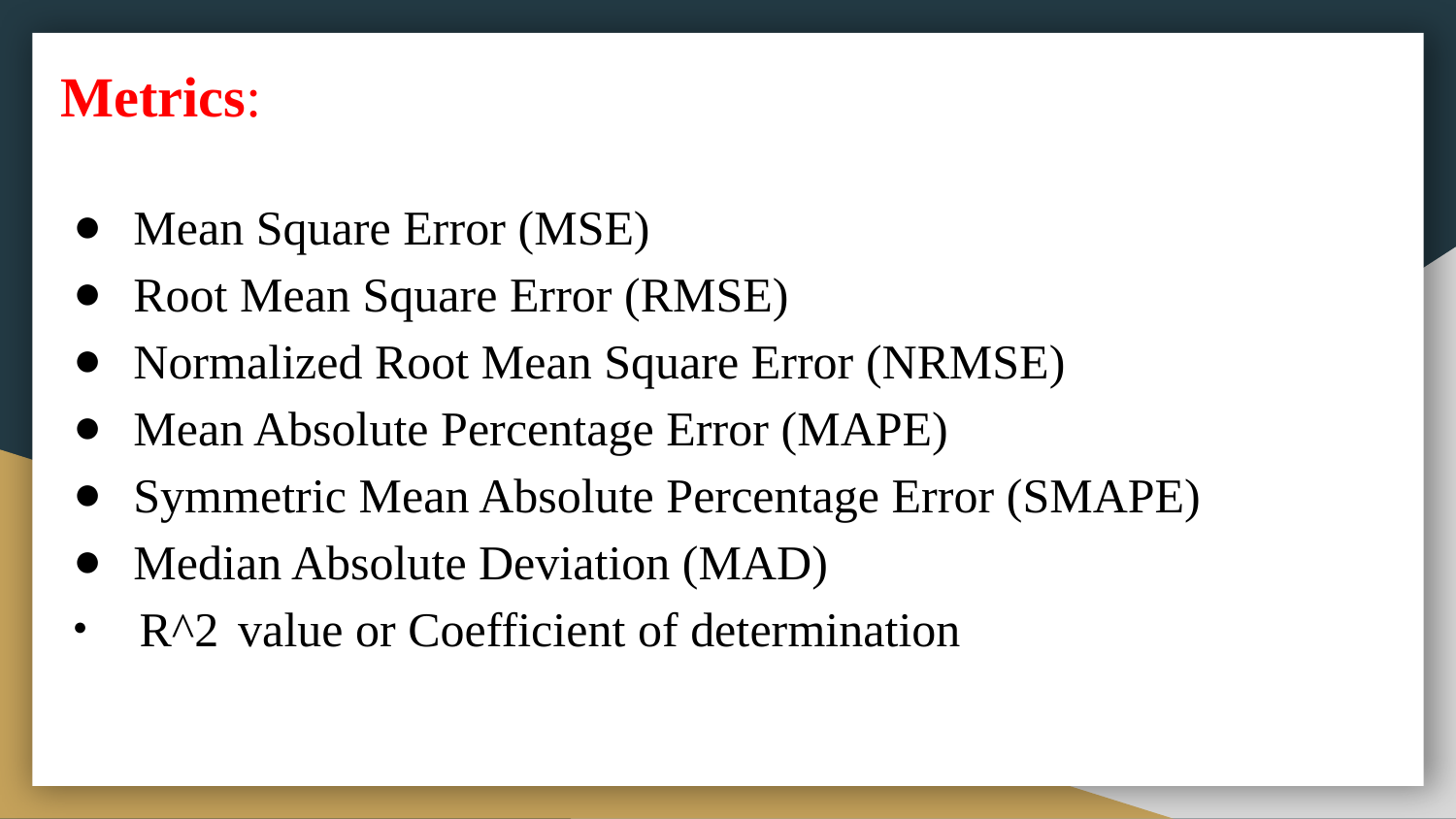

Metrics:

Mean Square Error (MSE)
Root Mean Square Error (RMSE)
Normalized Root Mean Square Error (NRMSE)
Mean Absolute Percentage Error (MAPE)
Symmetric Mean Absolute Percentage Error (SMAPE)
Median Absolute Deviation (MAD)
 R^2  value or Coefficient of determination